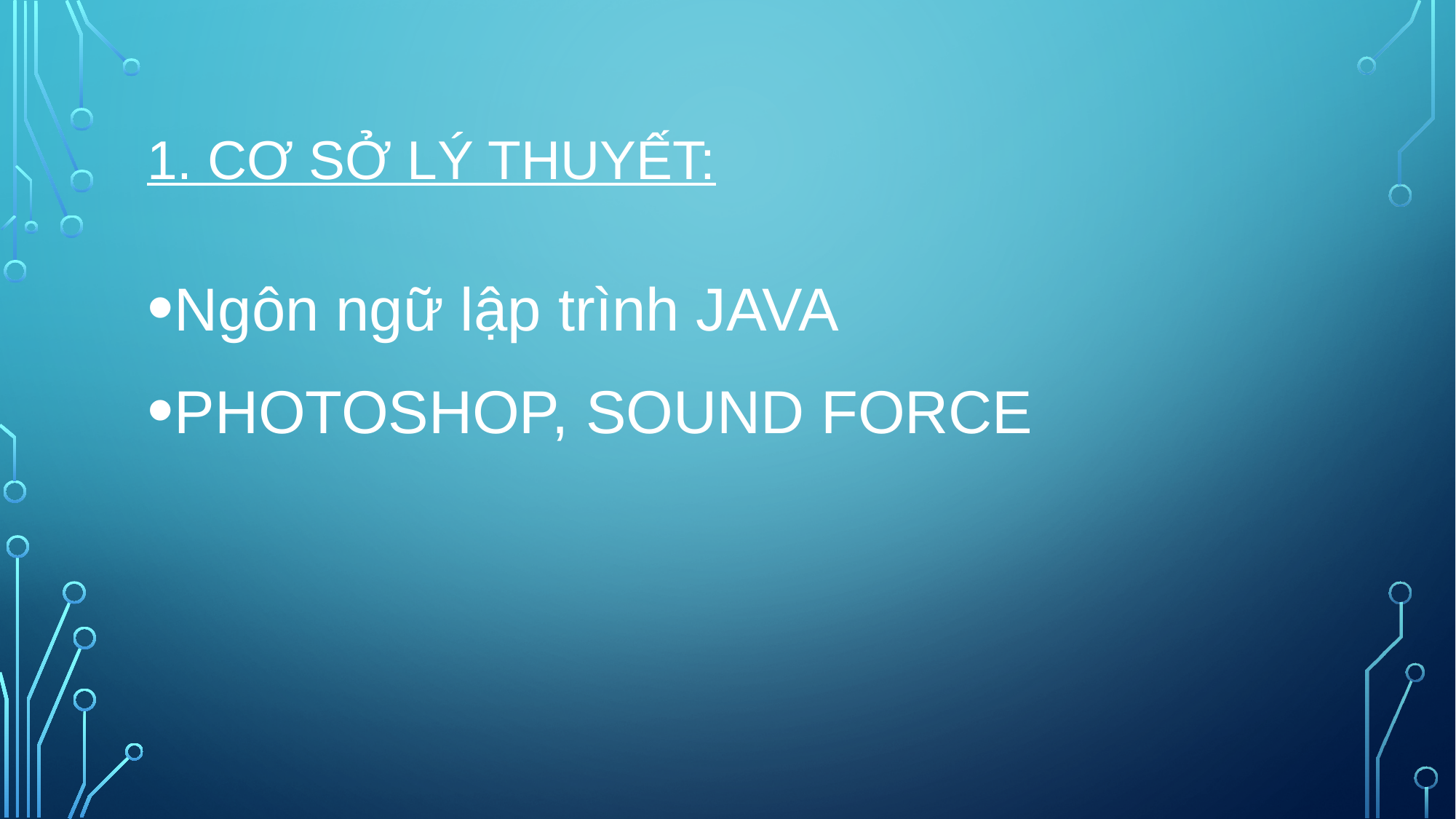

# 1. Cơ sở lý thuyết:
Ngôn ngữ lập trình JAVA
PHOTOSHOP, SOUND FORCE